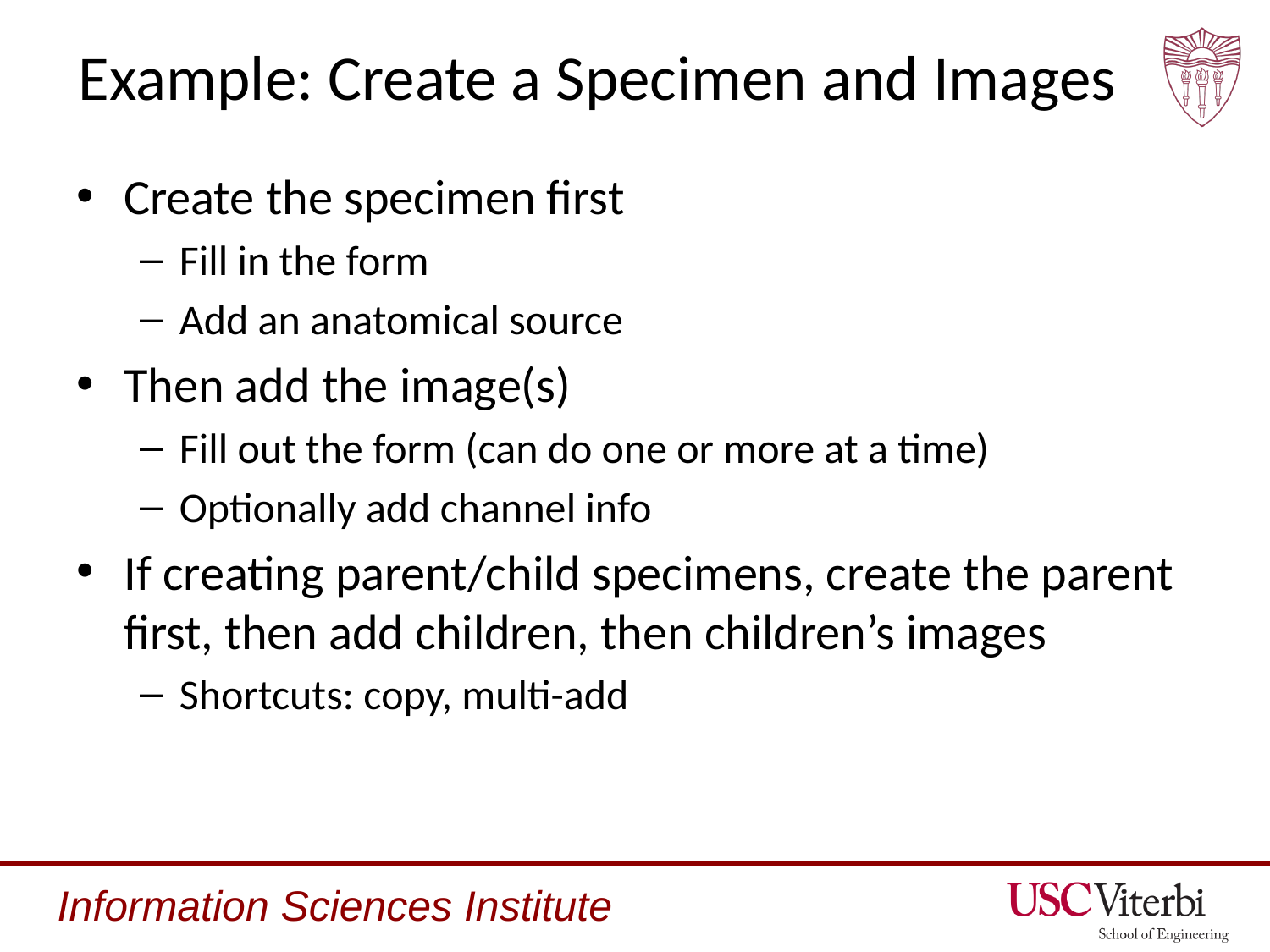

# Example: Create a Specimen and Images
Create the specimen first
Fill in the form
Add an anatomical source
Then add the image(s)
Fill out the form (can do one or more at a time)
Optionally add channel info
If creating parent/child specimens, create the parent first, then add children, then children’s images
Shortcuts: copy, multi-add